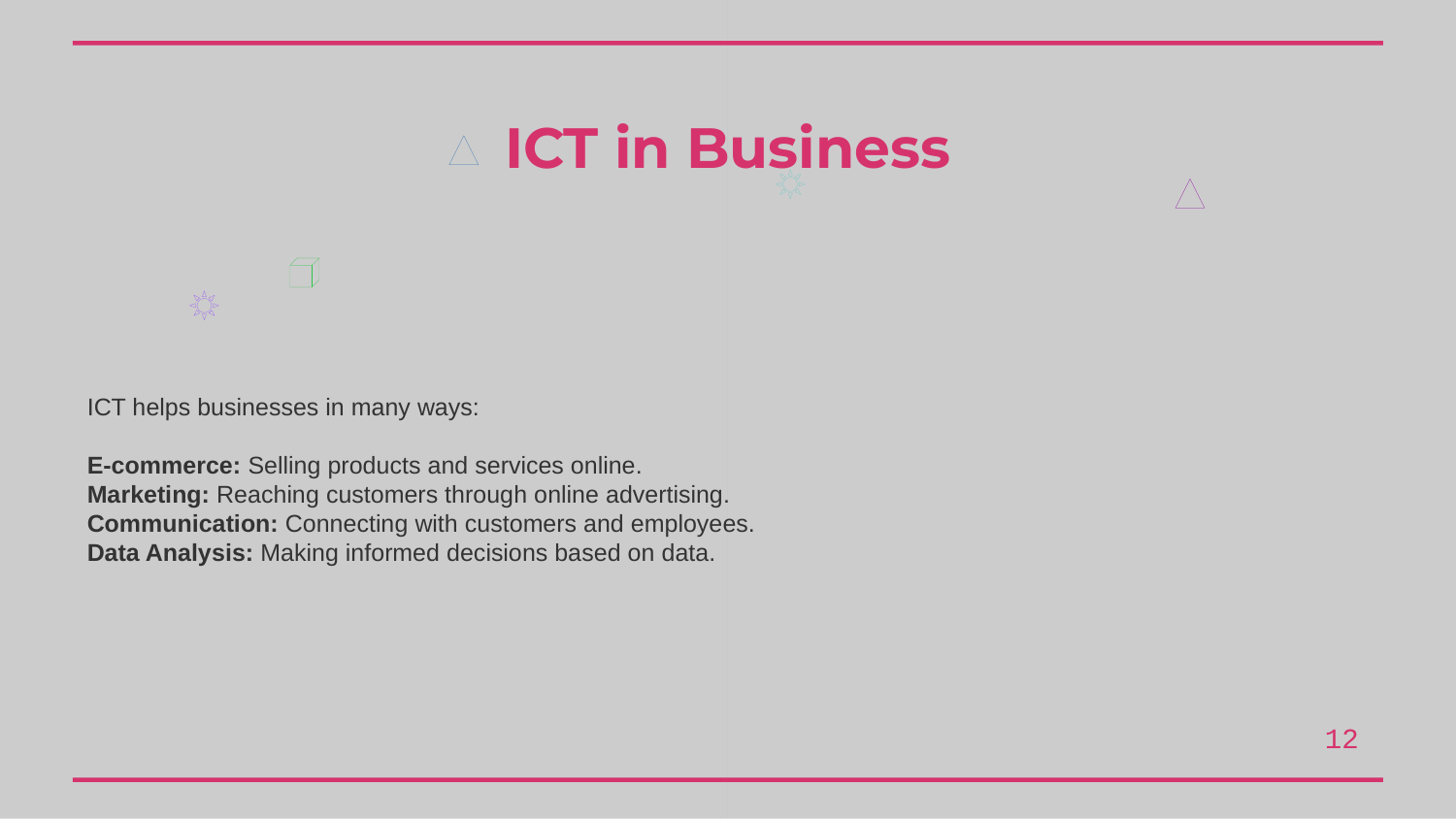

ICT in Business

ICT helps businesses in many ways:

E-commerce: Selling products and services online.
Marketing: Reaching customers through online advertising.
Communication: Connecting with customers and employees.
Data Analysis: Making informed decisions based on data.

12